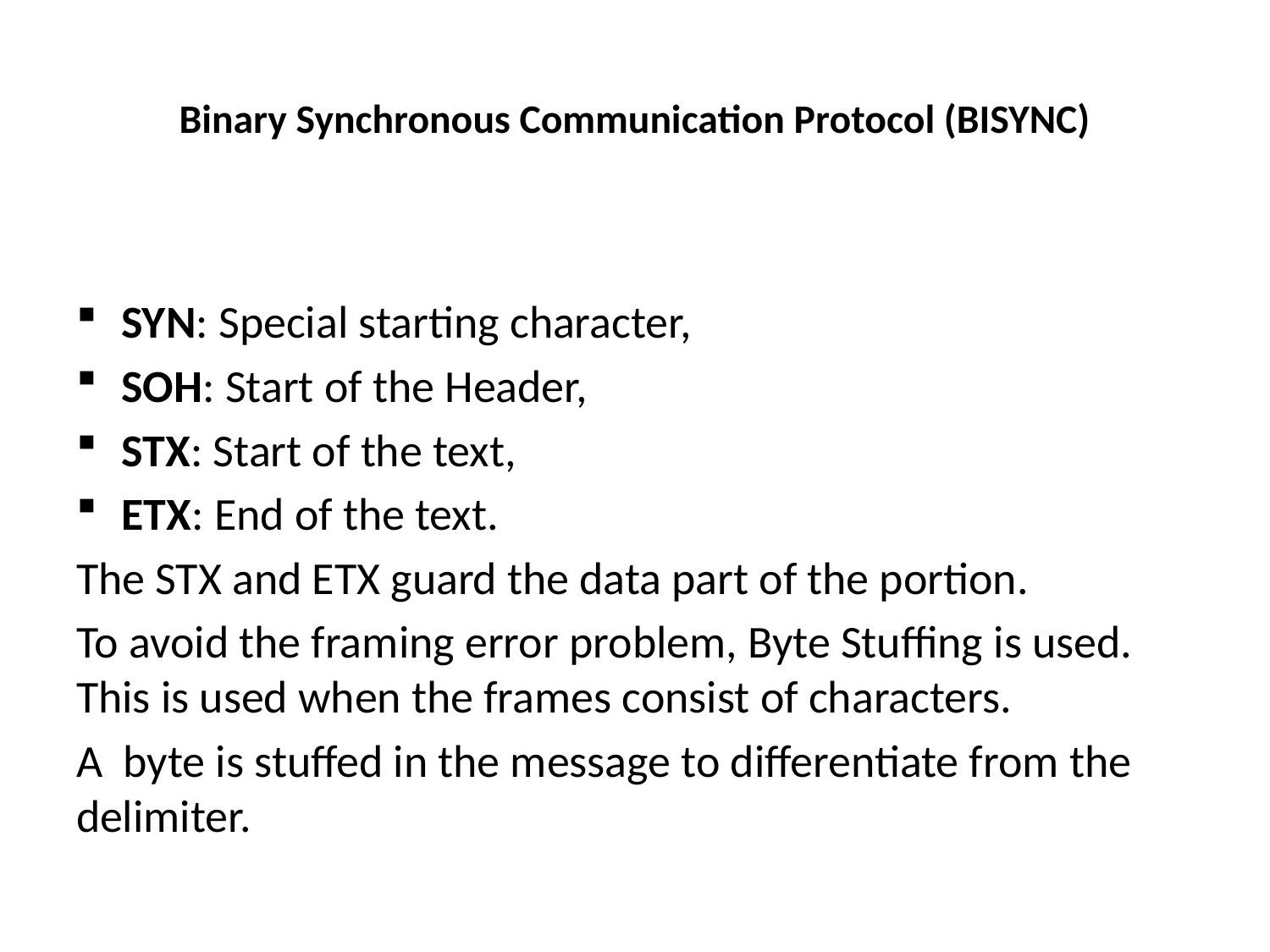

# Binary Synchronous Communication Protocol (BISYNC)

SYN: Special starting character,
SOH: Start of the Header,
STX: Start of the text,
ETX: End of the text.
The STX and ETX guard the data part of the portion.
To avoid the framing error problem, Byte Stuffing is used. This is used when the frames consist of characters.
A  byte is stuffed in the message to differentiate from the delimiter.